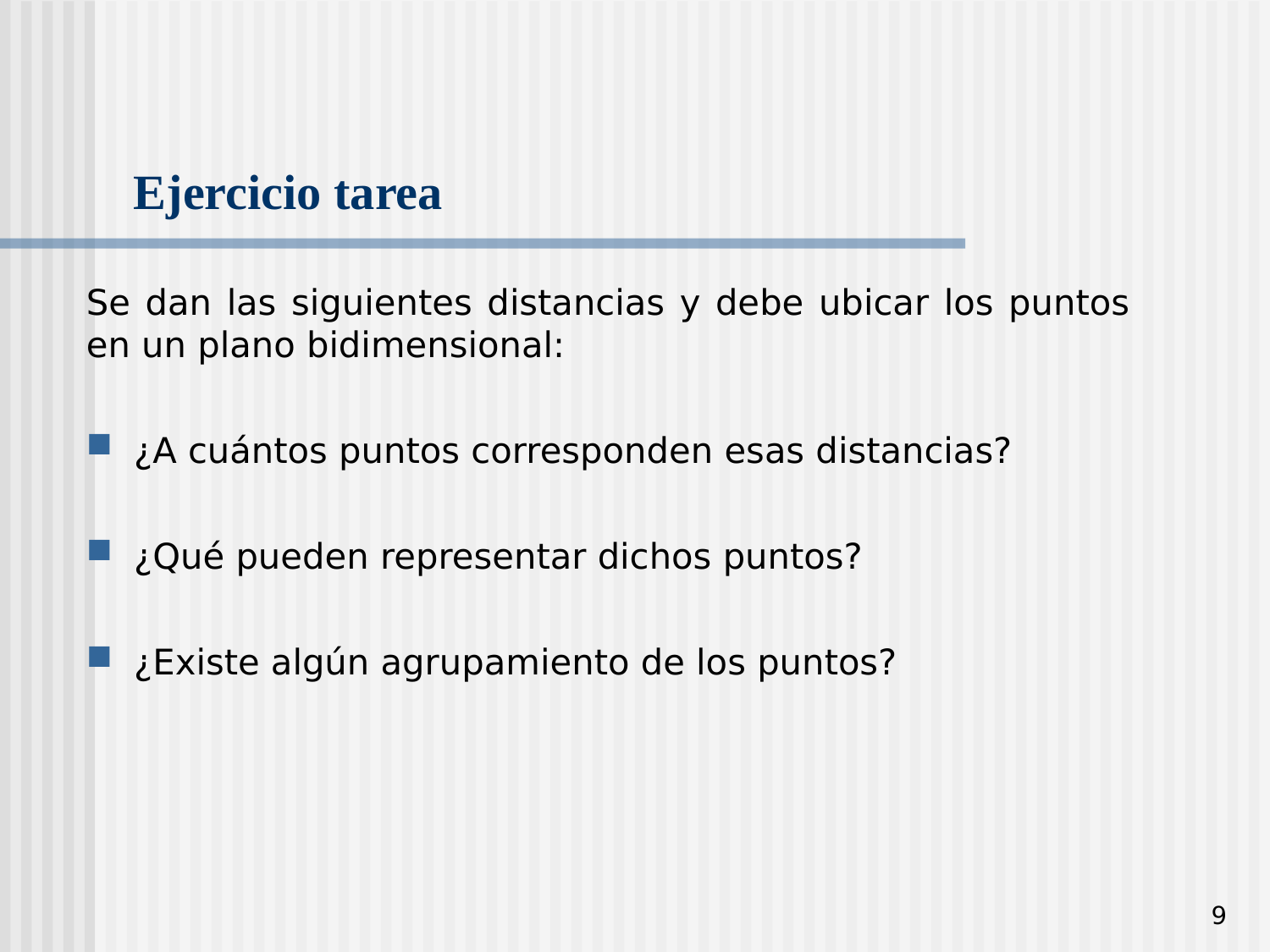

# Ejercicio tarea
Se dan las siguientes distancias y debe ubicar los puntos en un plano bidimensional:

¿A cuántos puntos corresponden esas distancias?

¿Qué pueden representar dichos puntos?

¿Existe algún agrupamiento de los puntos?
9